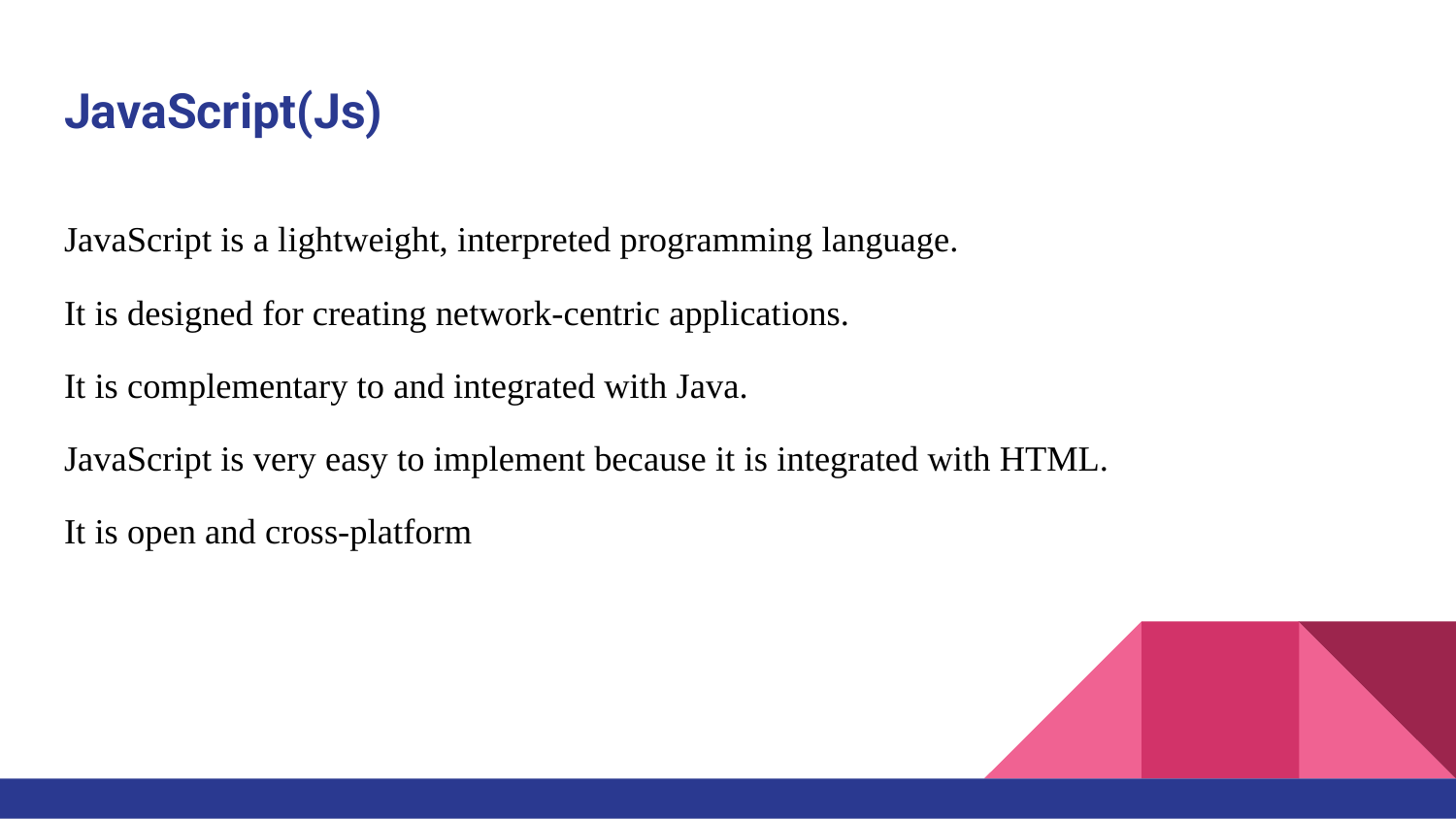

# JavaScript(Js)
JavaScript is a lightweight, interpreted programming language.
It is designed for creating network-centric applications.
It is complementary to and integrated with Java.
JavaScript is very easy to implement because it is integrated with HTML.
It is open and cross-platform